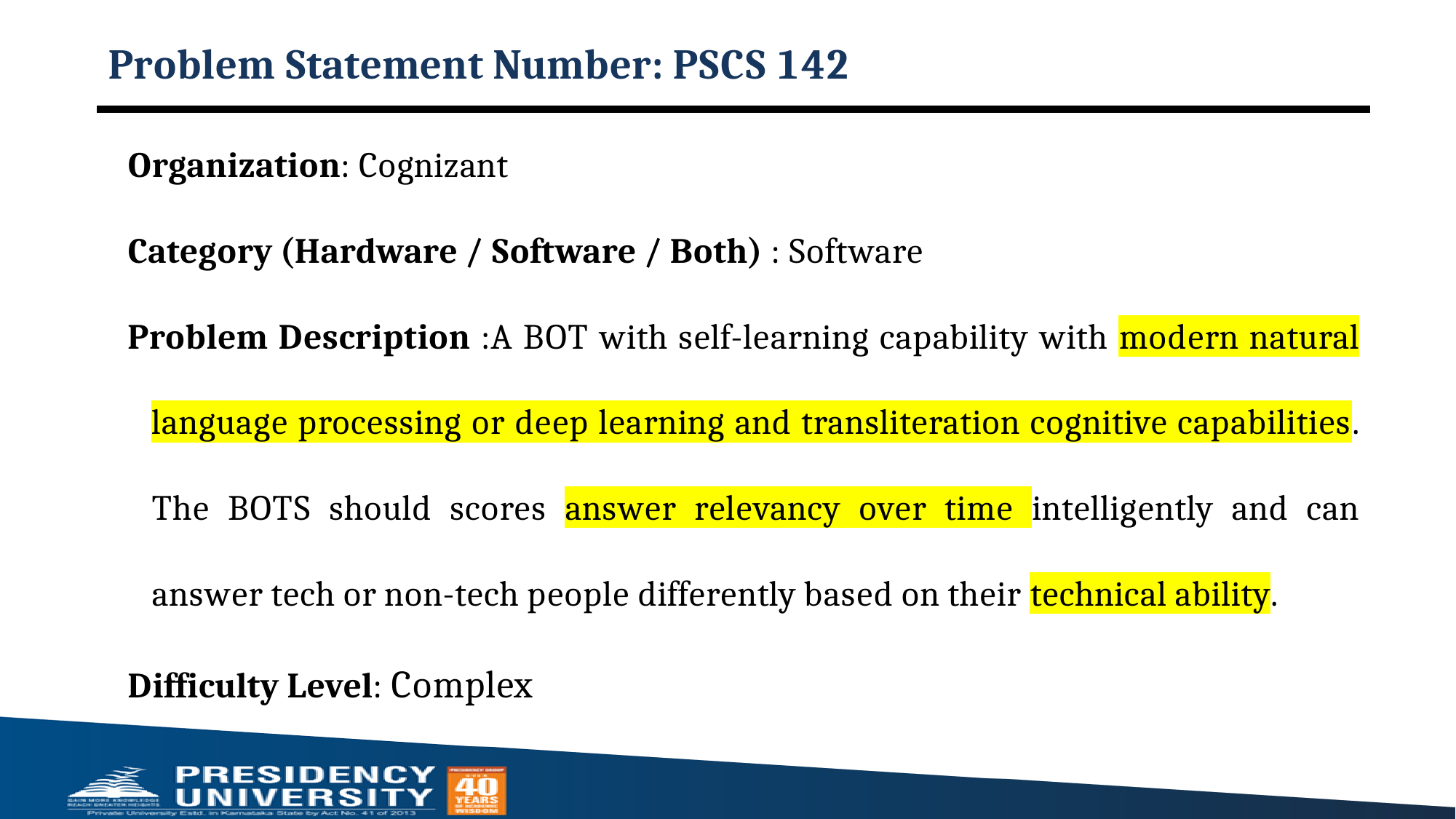

# Problem Statement Number: PSCS 142
Organization: Cognizant
Category (Hardware / Software / Both) : Software
Problem Description :A BOT with self-learning capability with modern natural language processing or deep learning and transliteration cognitive capabilities. The BOTS should scores answer relevancy over time intelligently and can answer tech or non-tech people differently based on their technical ability.
Difficulty Level: Complex